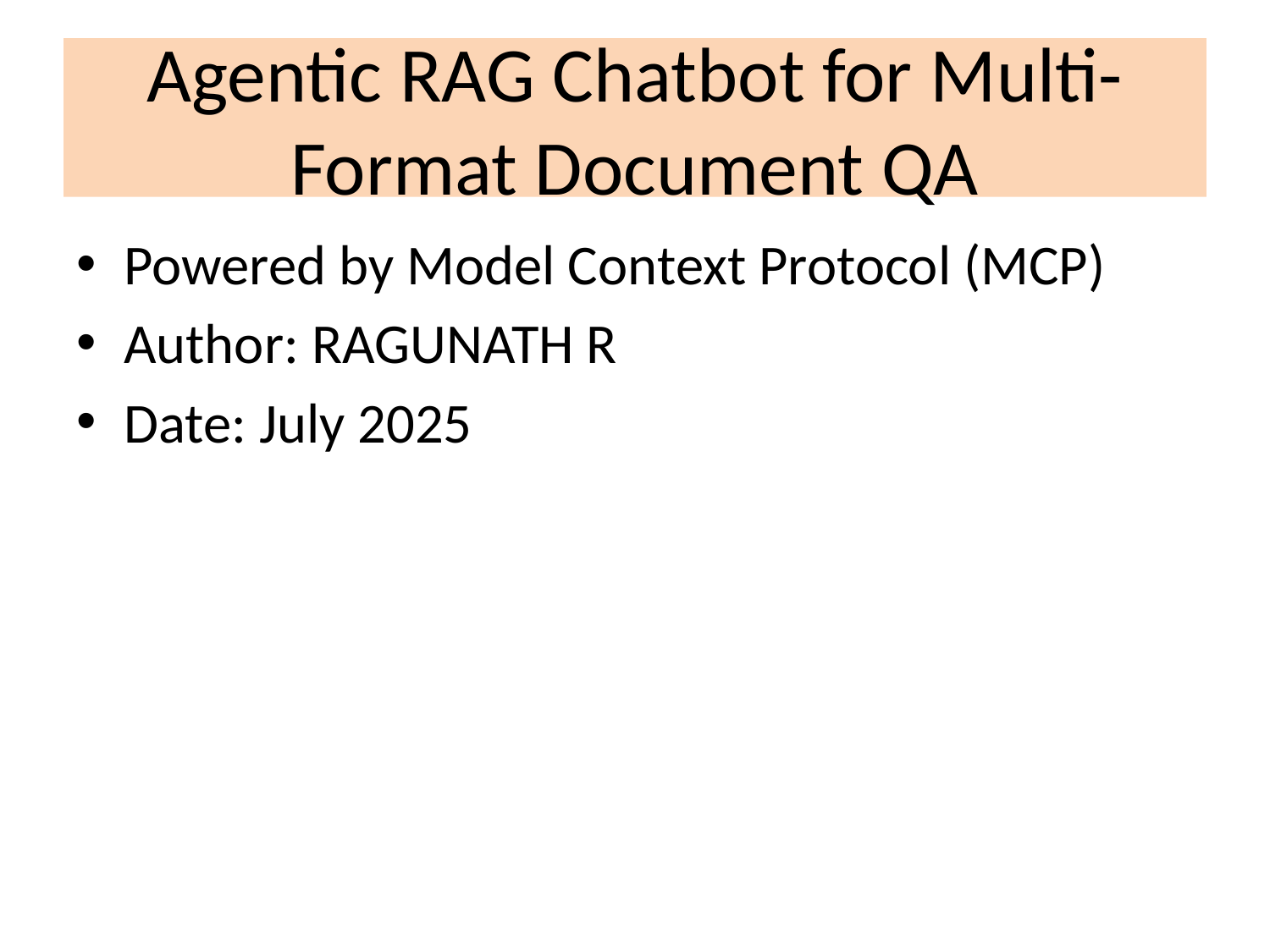

# Agentic RAG Chatbot for Multi-Format Document QA
Powered by Model Context Protocol (MCP)
Author: RAGUNATH R
Date: July 2025